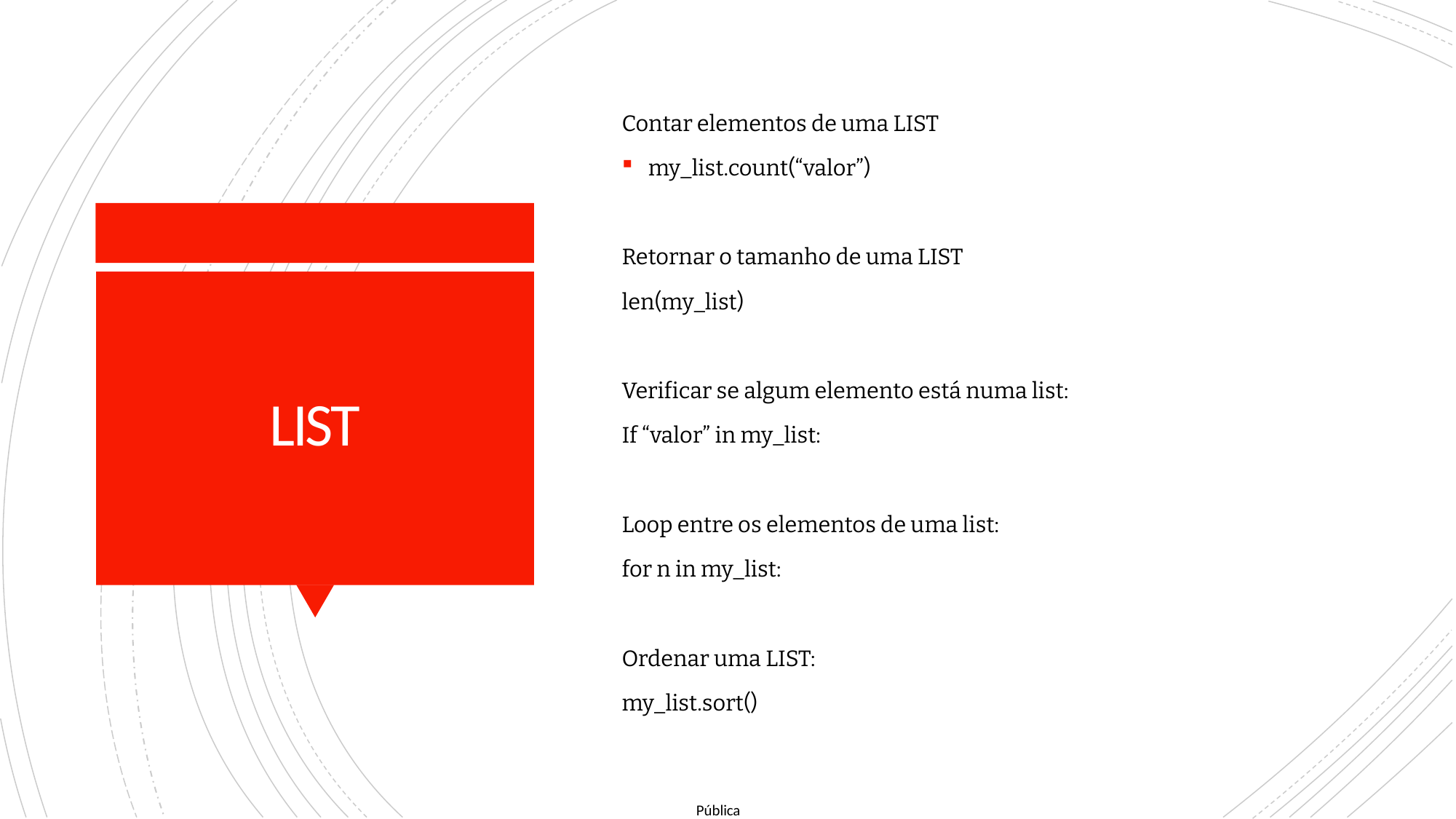

Contar elementos de uma LIST
my_list.count(“valor”)

Retornar o tamanho de uma LIST
len(my_list)

Verificar se algum elemento está numa list:
If “valor” in my_list:

Loop entre os elementos de uma list:
for n in my_list:

Ordenar uma LIST:
my_list.sort()
# LIST